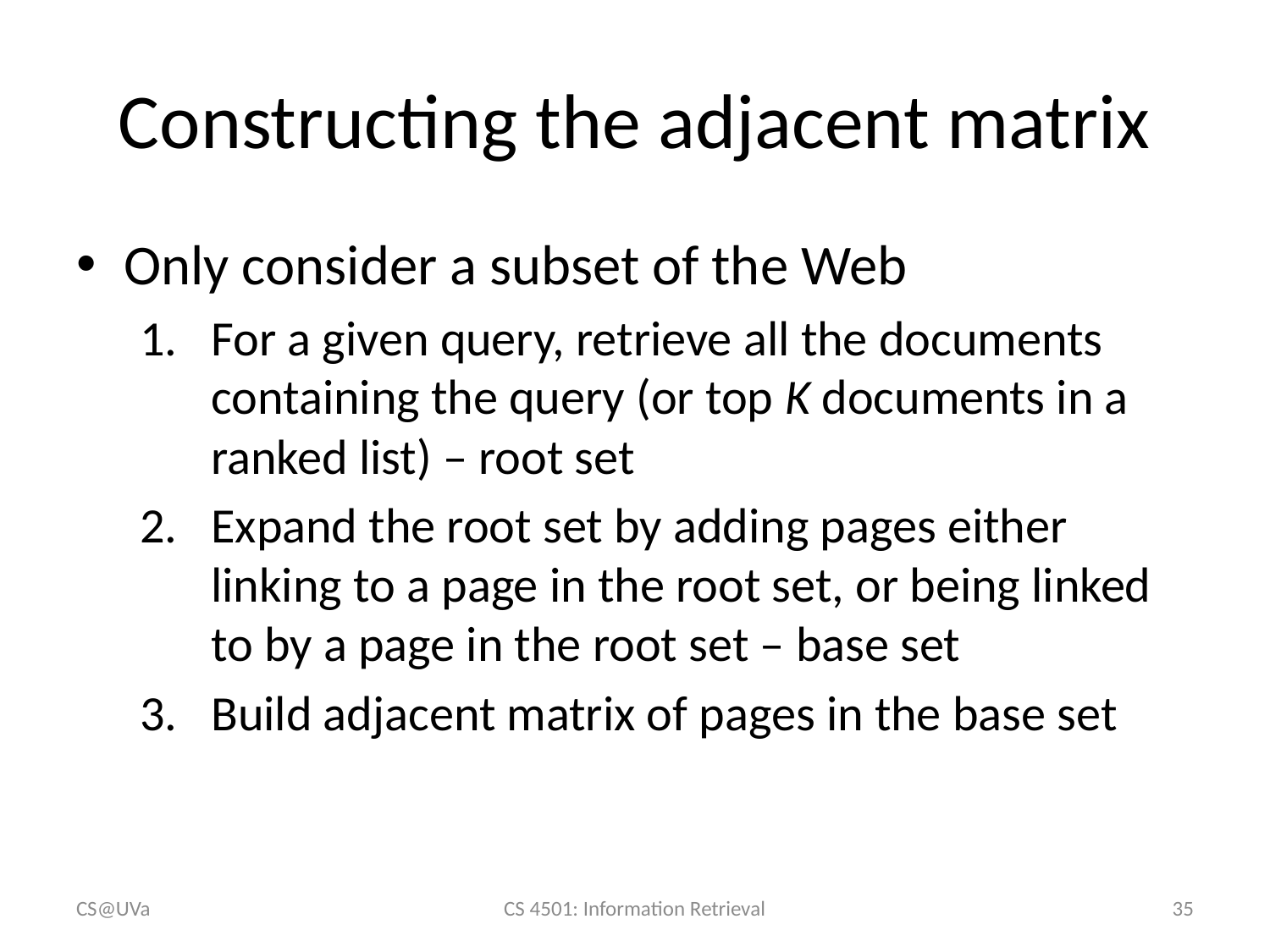

# Constructing the adjacent matrix
Only consider a subset of the Web
For a given query, retrieve all the documents containing the query (or top K documents in a ranked list) – root set
Expand the root set by adding pages either linking to a page in the root set, or being linked to by a page in the root set – base set
Build adjacent matrix of pages in the base set

CS@UVa
CS 4501: Information Retrieval
35